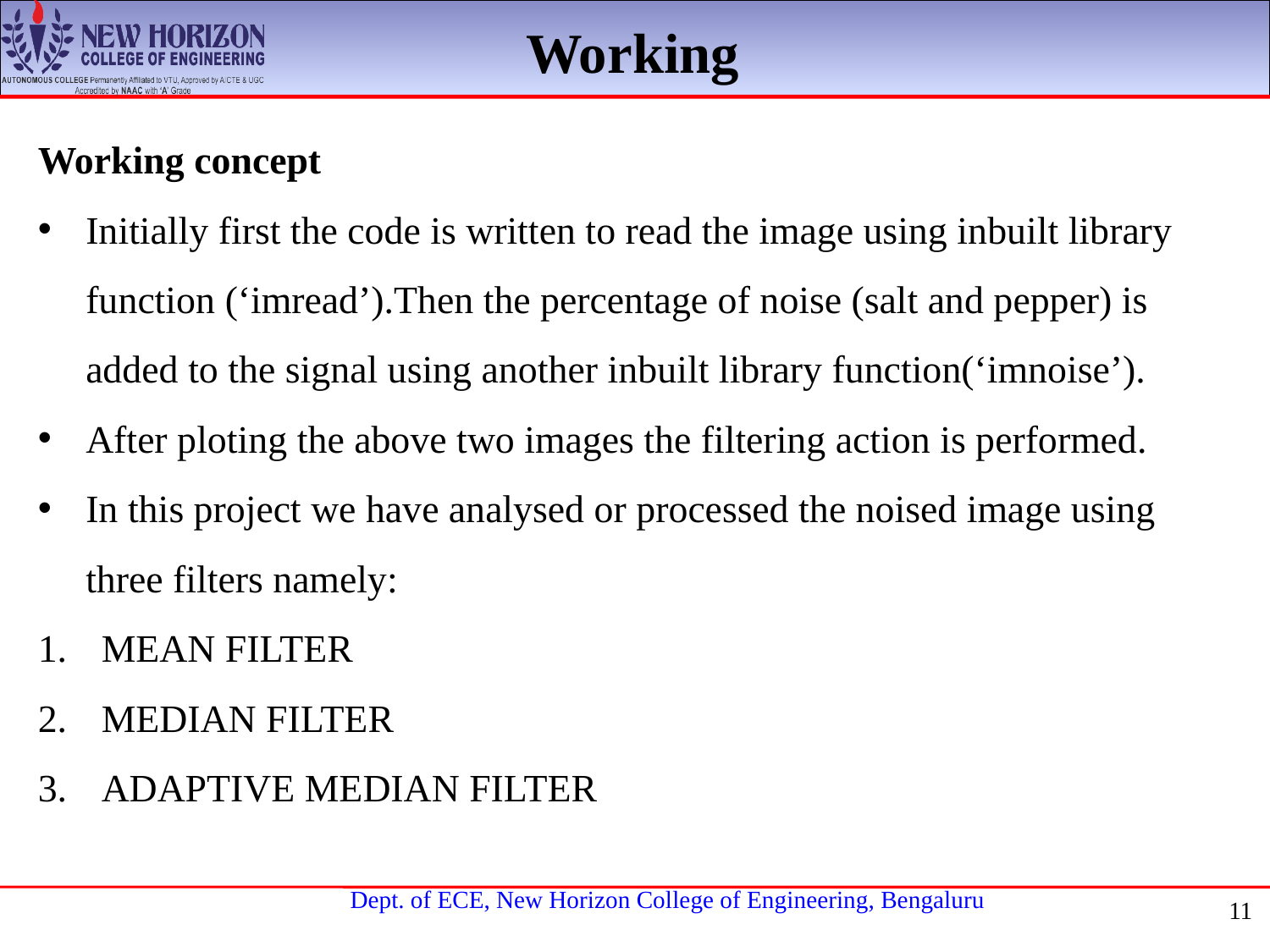

Working
Working concept
Initially first the code is written to read the image using inbuilt library function (‘imread’).Then the percentage of noise (salt and pepper) is added to the signal using another inbuilt library function(‘imnoise’).
After ploting the above two images the filtering action is performed.
In this project we have analysed or processed the noised image using three filters namely:
MEAN FILTER
MEDIAN FILTER
ADAPTIVE MEDIAN FILTER
11